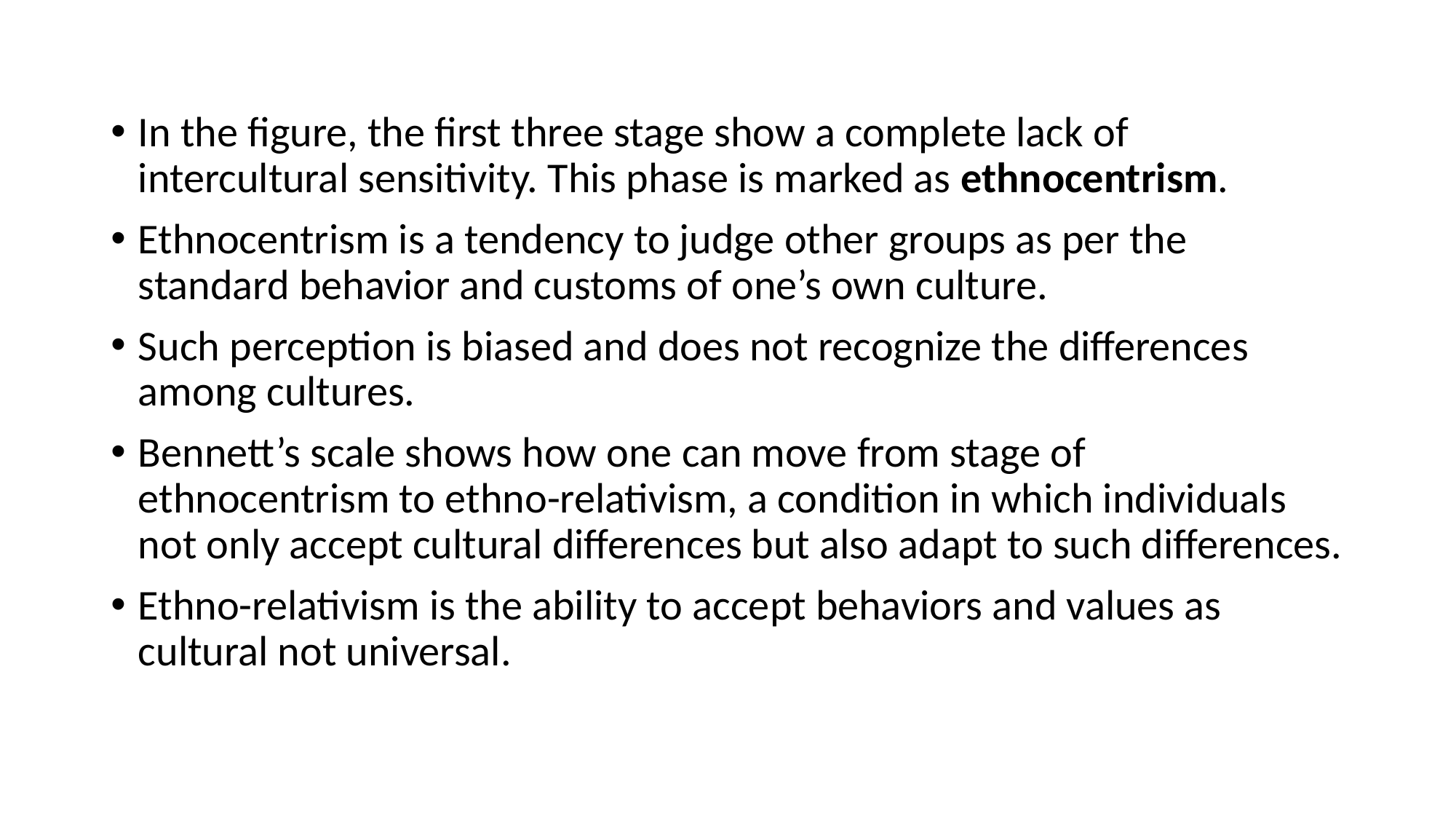

In the figure, the first three stage show a complete lack of intercultural sensitivity. This phase is marked as ethnocentrism.
Ethnocentrism is a tendency to judge other groups as per the standard behavior and customs of one’s own culture.
Such perception is biased and does not recognize the differences among cultures.
Bennett’s scale shows how one can move from stage of ethnocentrism to ethno-relativism, a condition in which individuals not only accept cultural differences but also adapt to such differences.
Ethno-relativism is the ability to accept behaviors and values as cultural not universal.